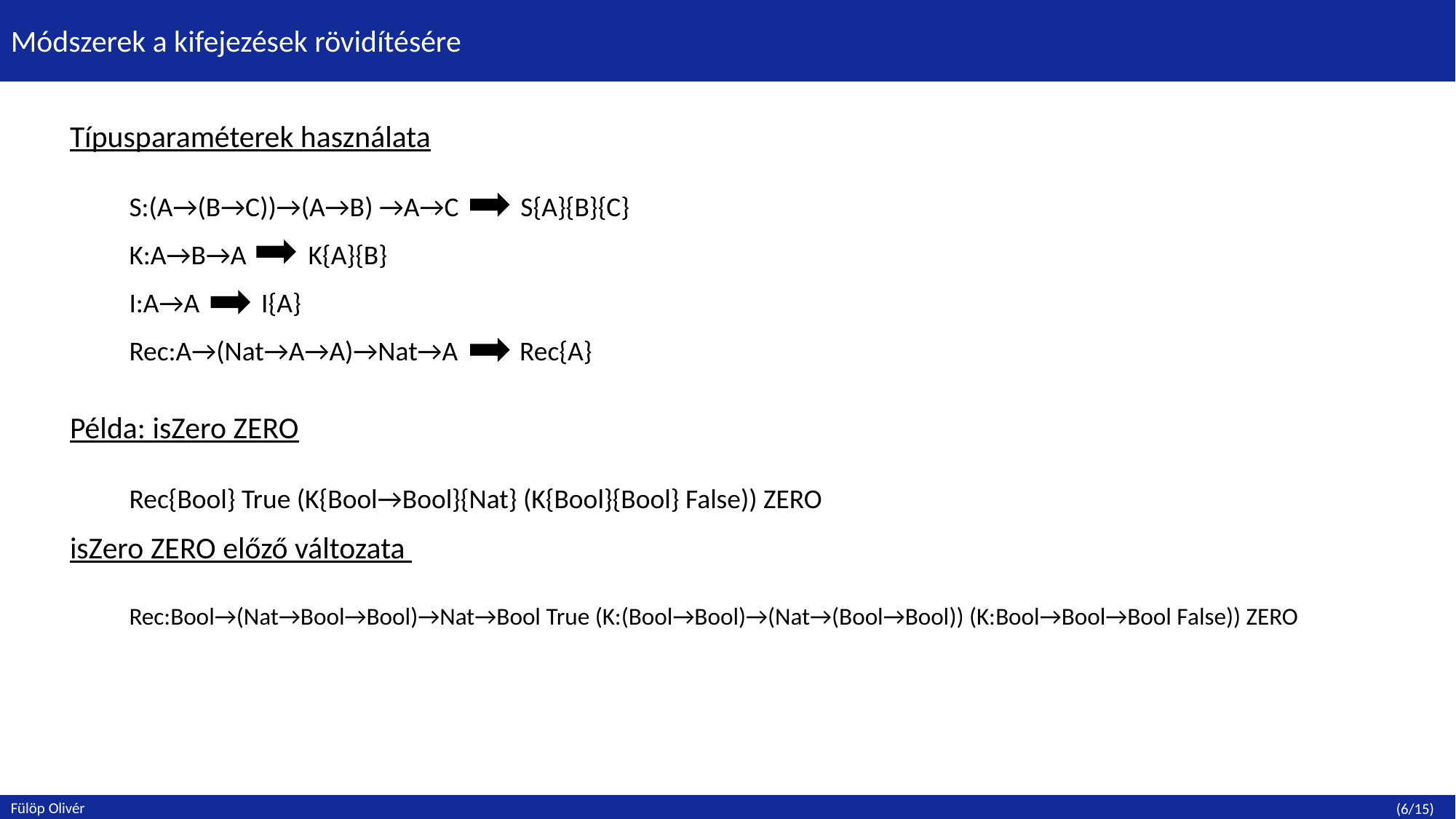

Módszerek a kifejezések rövidítésére
Típusparaméterek használata
S:(A→(B→C))→(A→B) →A→C          S{A}{B}{C}
K:A→B→A          K{A}{B}
I:A→A          I{A}
Rec:A→(Nat→A→A)→Nat→A          Rec{A}

Példa: isZero ZERO
Rec{Bool} True (K{Bool→Bool}{Nat} (K{Bool}{Bool} False)) ZERO
isZero ZERO előző változata
Rec:Bool→(Nat→Bool→Bool)→Nat→Bool True (K:(Bool→Bool)→(Nat→(Bool→Bool)) (K:Bool→Bool→Bool False)) ZERO
Fülöp Olivér
(6/15)